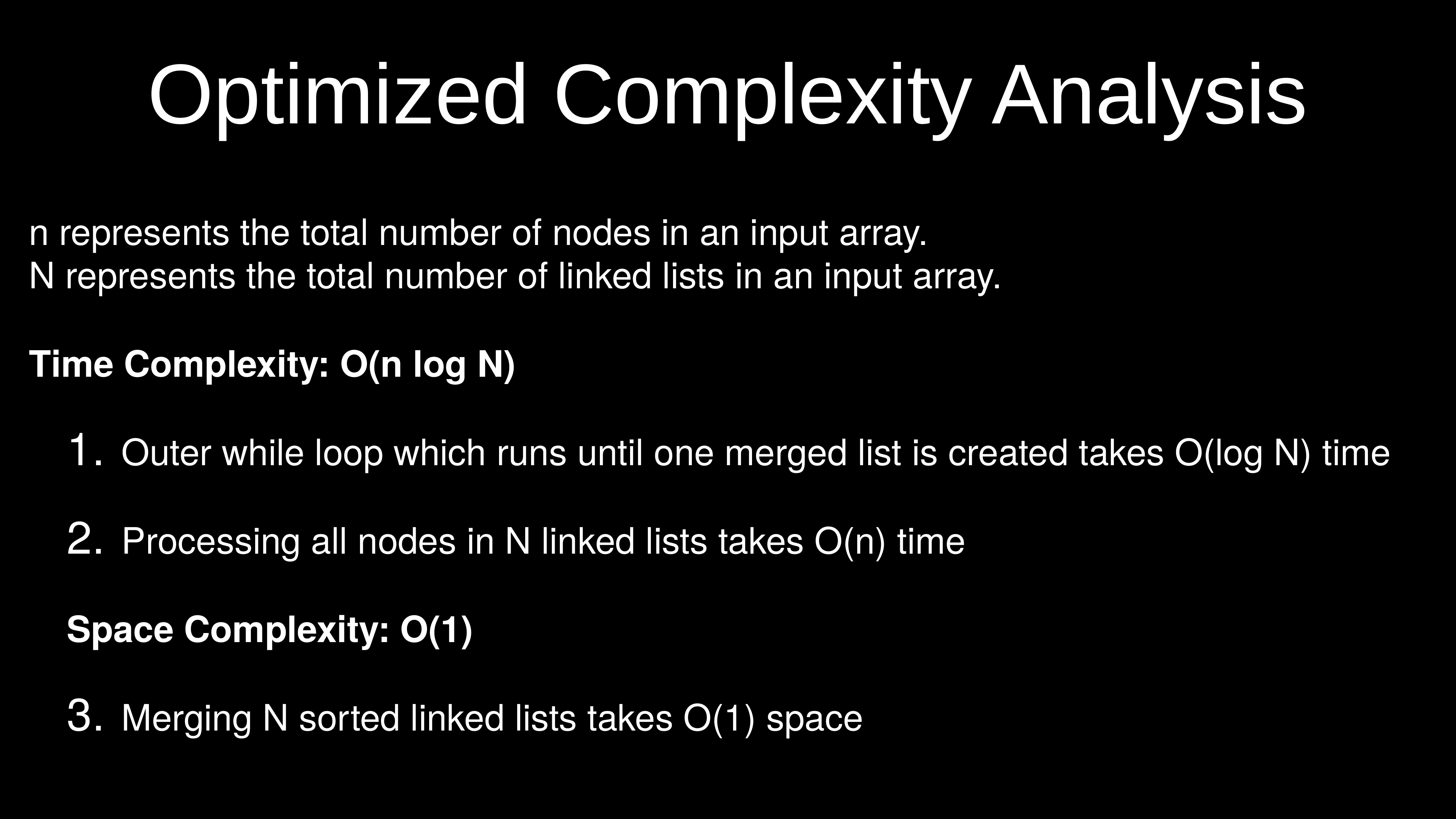

# Optimized Complexity Analysis
n represents the total number of nodes in an input array.
N represents the total number of linked lists in an input array.
Time Complexity: O(n log N)
Outer while loop which runs until one merged list is created takes O(log N) time
Processing all nodes in N linked lists takes O(n) time
Space Complexity: O(1)
Merging N sorted linked lists takes O(1) space